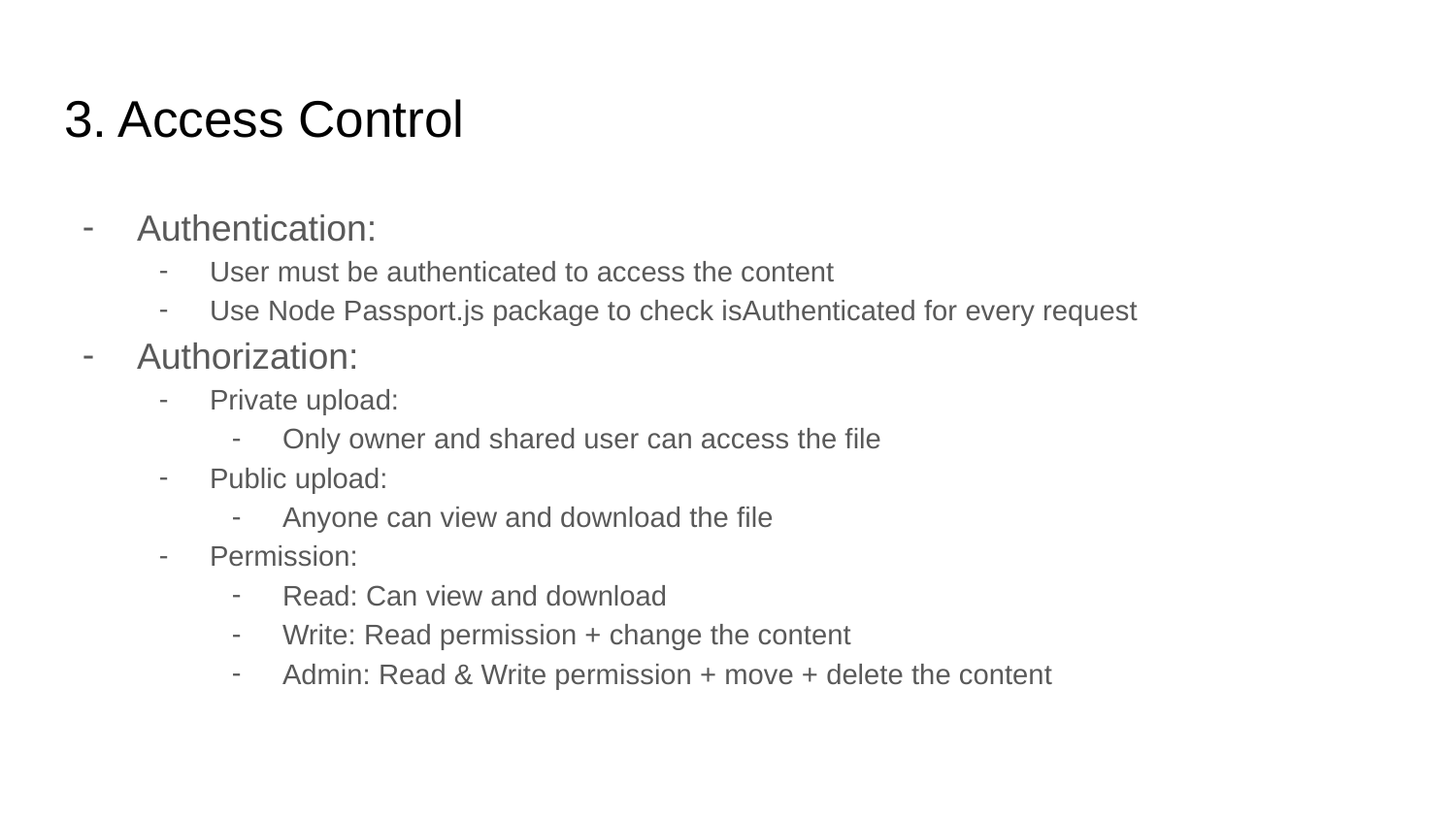

# 3. Access Control
Authentication:
User must be authenticated to access the content
Use Node Passport.js package to check isAuthenticated for every request
Authorization:
Private upload:
Only owner and shared user can access the file
Public upload:
Anyone can view and download the file
Permission:
Read: Can view and download
Write: Read permission + change the content
Admin: Read & Write permission + move + delete the content